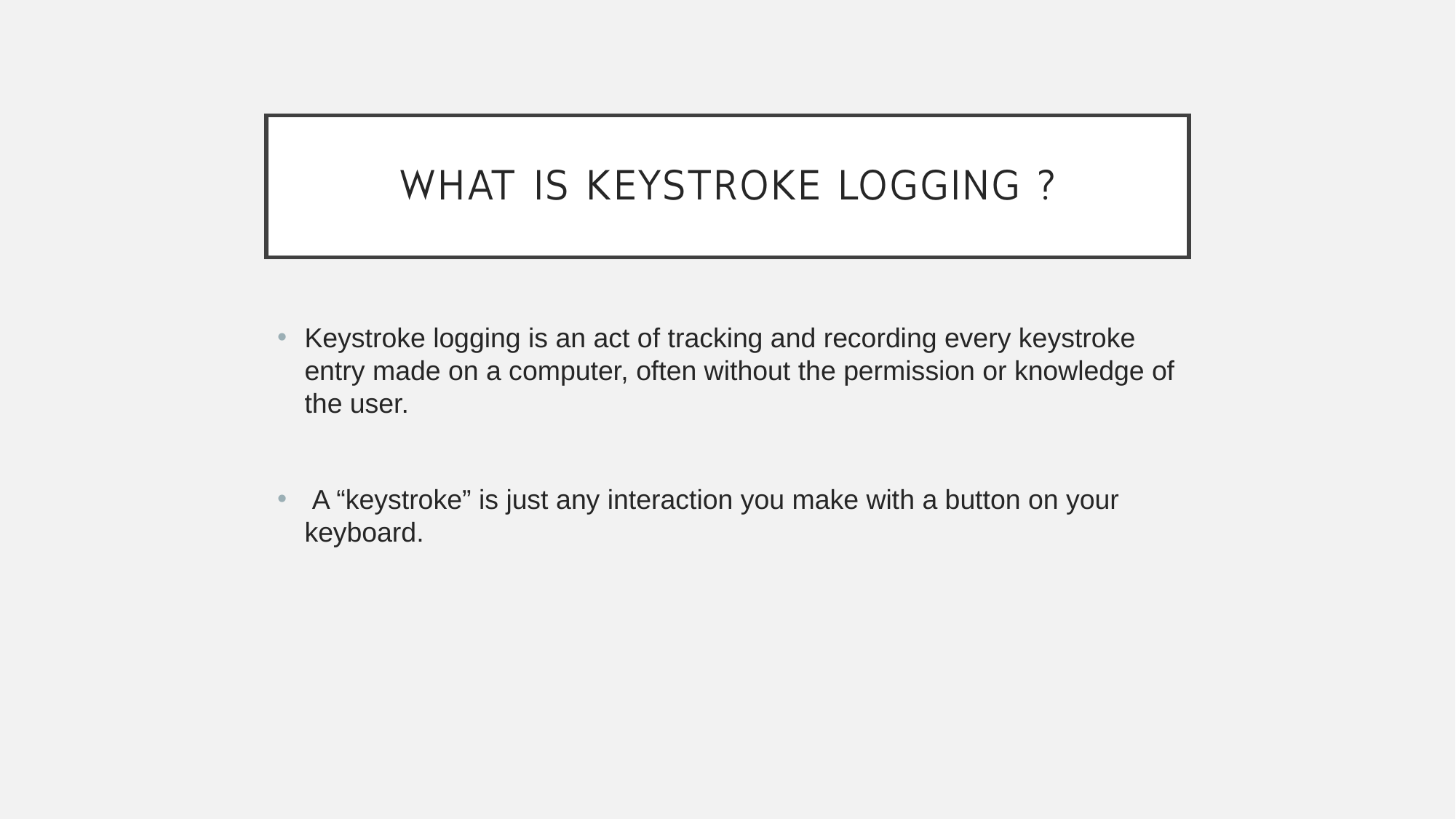

# What is keystroke logging ?
Keystroke logging is an act of tracking and recording every keystroke entry made on a computer, often without the permission or knowledge of the user.

 A “keystroke” is just any interaction you make with a button on your keyboard.